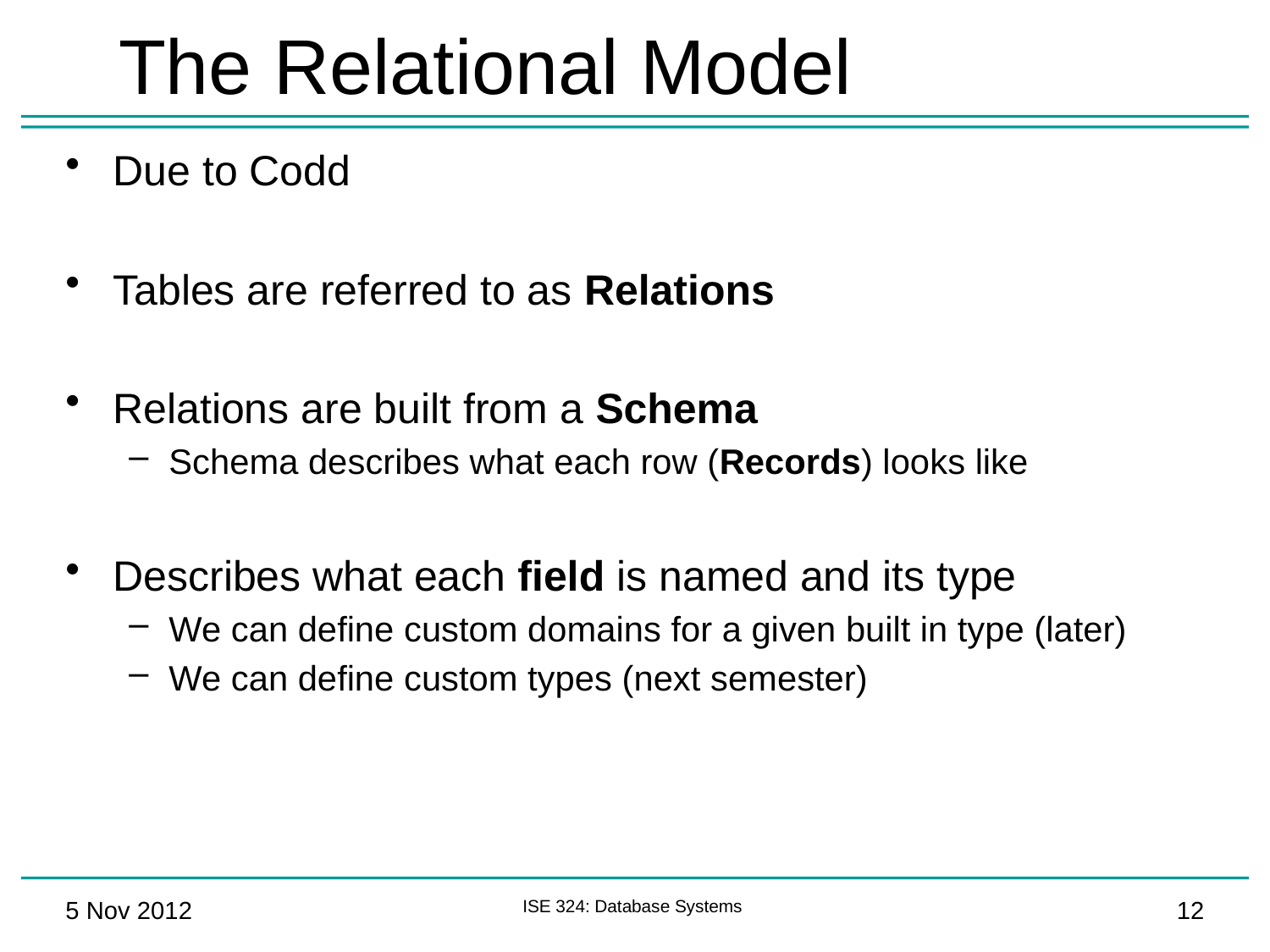

# The Relational Model
Due to Codd

Tables are referred to as Relations

Relations are built from a Schema
Schema describes what each row (Records) looks like

Describes what each field is named and its type
We can define custom domains for a given built in type (later)
We can define custom types (next semester)
5 Nov 2012
ISE 324: Database Systems
12